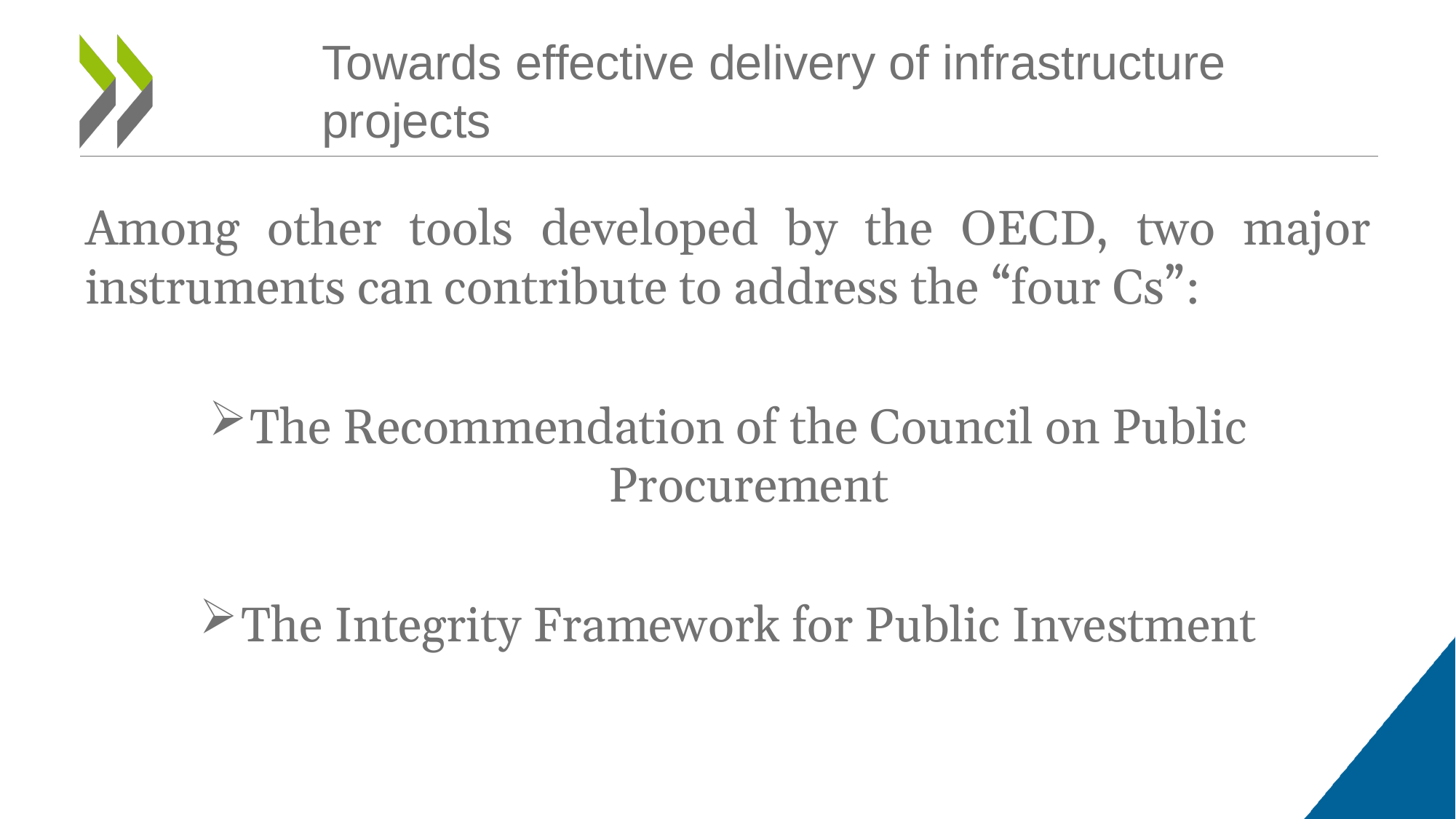

# Towards effective delivery of infrastructure projects
Among other tools developed by the OECD, two major instruments can contribute to address the “four Cs”:

The Recommendation of the Council on Public Procurement

The Integrity Framework for Public Investment